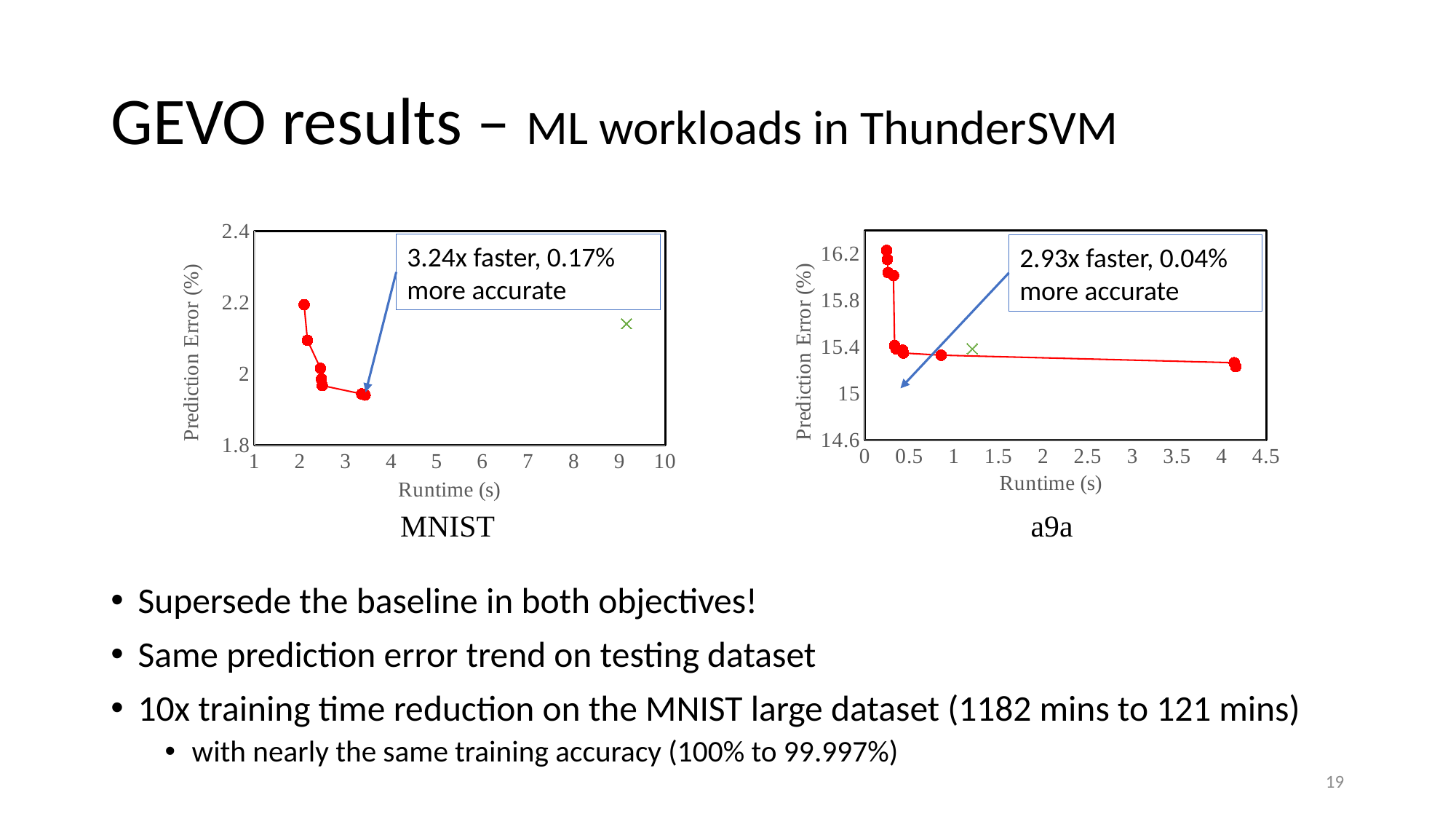

# GEVO results – ML workloads in ThunderSVM

### Chart

| Category | Pareto frontier | Unmodified |
|---|---|---|

### Chart

| Category | Pareto frontier | Unmodified |
|---|---|---|
3.24x faster, 0.17% more accurate
2.93x faster, 0.04% more accurate
MNIST
   a9a
Supersede the baseline in both objectives!
Same prediction error trend on testing dataset
10x training time reduction on the MNIST large dataset (1182 mins to 121 mins)
with nearly the same training accuracy (100% to 99.997%)
19